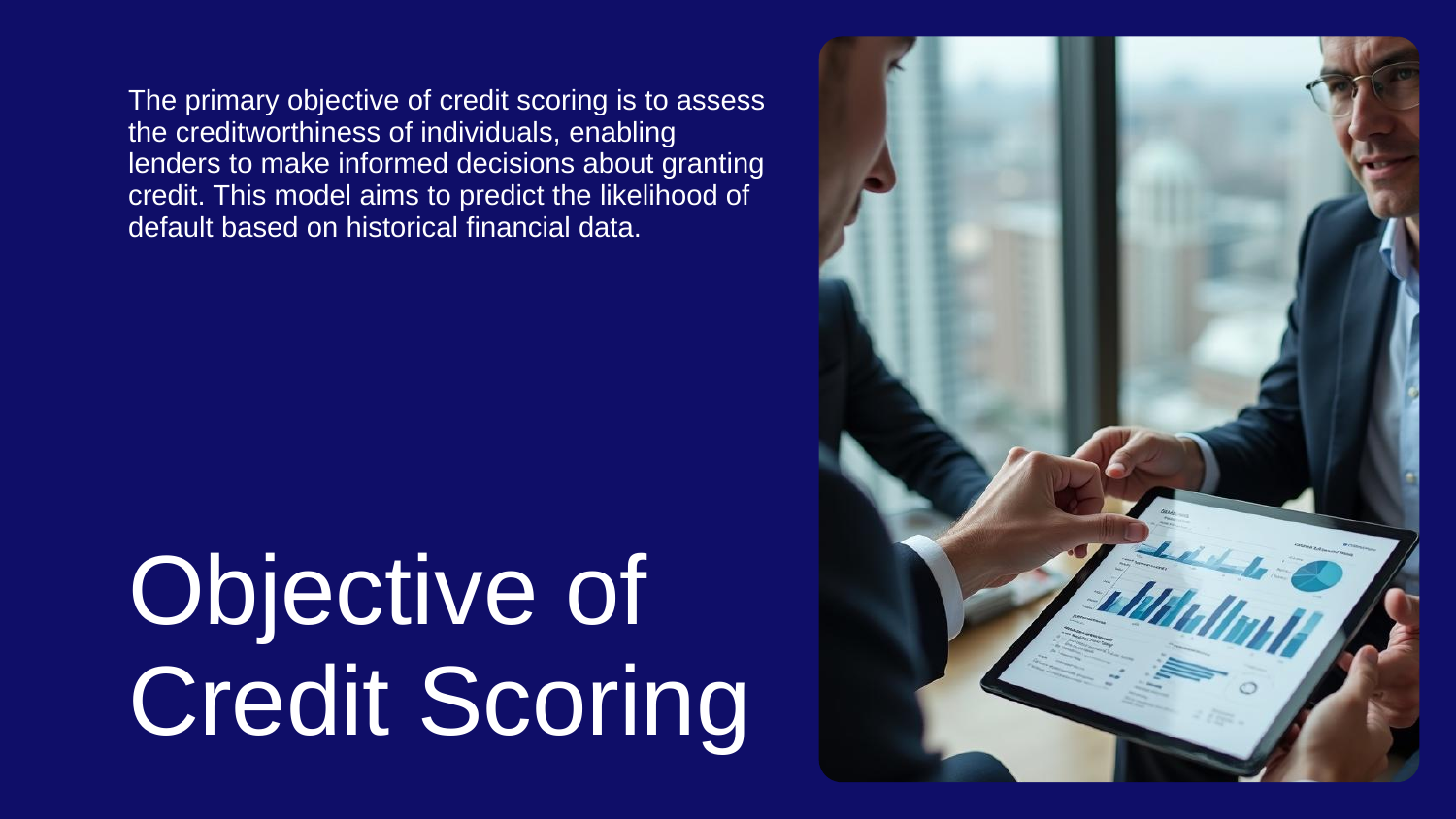

The primary objective of credit scoring is to assess the creditworthiness of individuals, enabling lenders to make informed decisions about granting credit. This model aims to predict the likelihood of default based on historical financial data.
# Objective of Credit Scoring